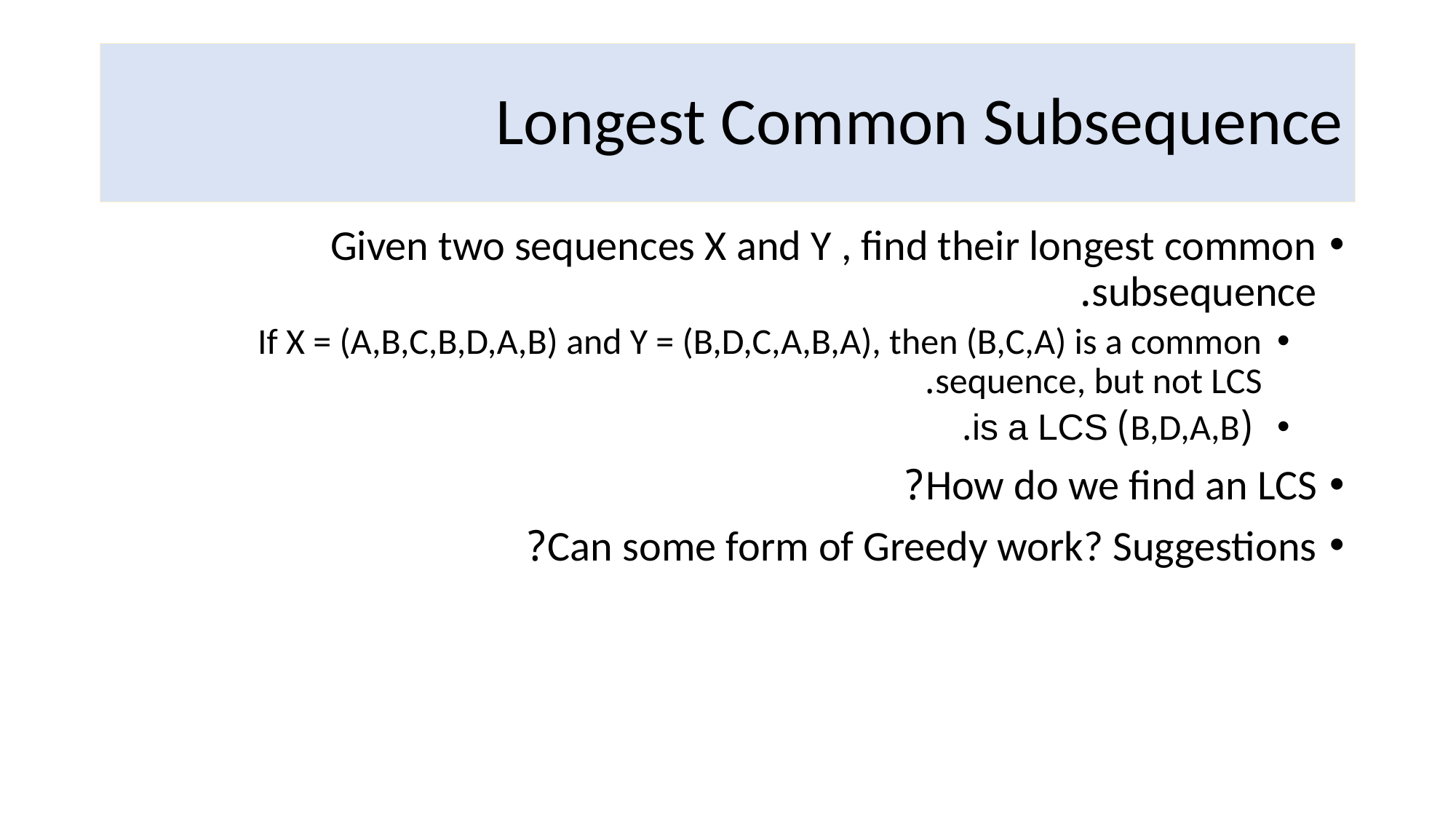

# Longest Common Subsequence
Given two sequences X and Y , ﬁnd their longest common subsequence.
If X = (A,B,C,B,D,A,B) and Y = (B,D,C,A,B,A), then (B,C,A) is a common sequence, but not LCS.
 (B,D,A,B) is a LCS.
How do we ﬁnd an LCS?
Can some form of Greedy work? Suggestions?